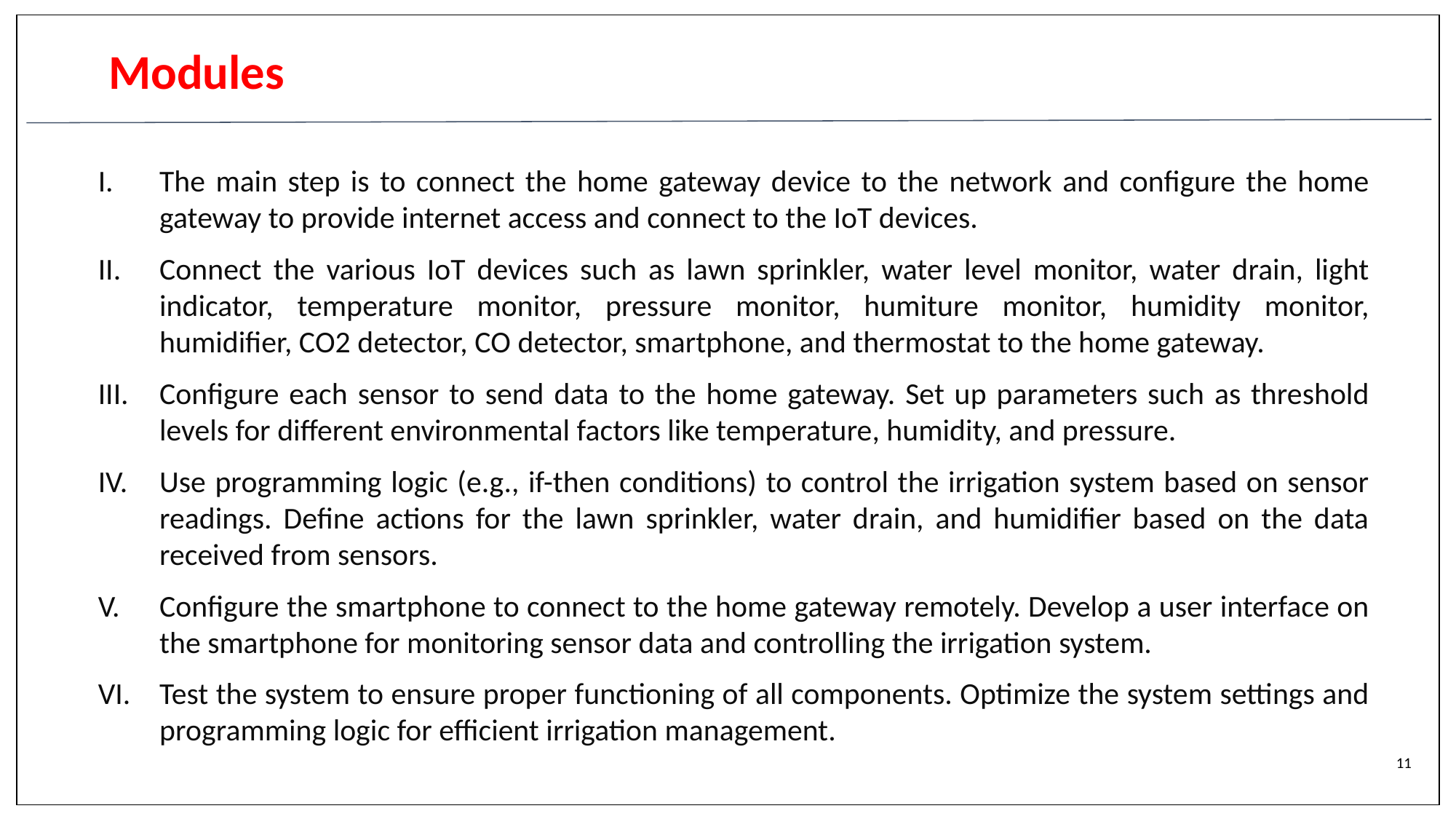

# Modules
The main step is to connect the home gateway device to the network and configure the home gateway to provide internet access and connect to the IoT devices.
Connect the various IoT devices such as lawn sprinkler, water level monitor, water drain, light indicator, temperature monitor, pressure monitor, humiture monitor, humidity monitor, humidifier, CO2 detector, CO detector, smartphone, and thermostat to the home gateway.
Configure each sensor to send data to the home gateway. Set up parameters such as threshold levels for different environmental factors like temperature, humidity, and pressure.
Use programming logic (e.g., if-then conditions) to control the irrigation system based on sensor readings. Define actions for the lawn sprinkler, water drain, and humidifier based on the data received from sensors.
Configure the smartphone to connect to the home gateway remotely. Develop a user interface on the smartphone for monitoring sensor data and controlling the irrigation system.
Test the system to ensure proper functioning of all components. Optimize the system settings and programming logic for efficient irrigation management.
11